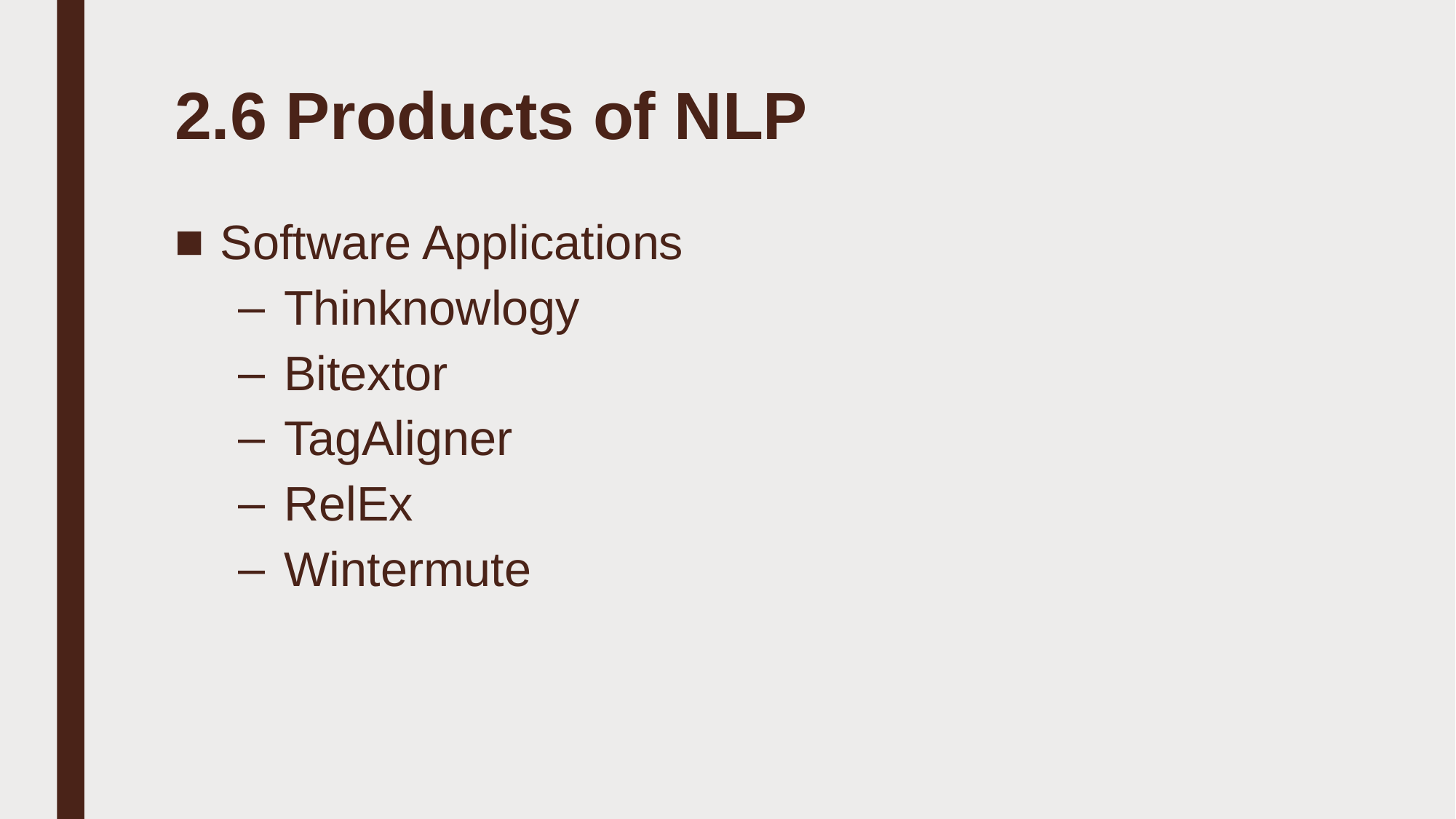

# 2.6 Products of NLP
Software Applications
Thinknowlogy
Bitextor
TagAligner
RelEx
Wintermute